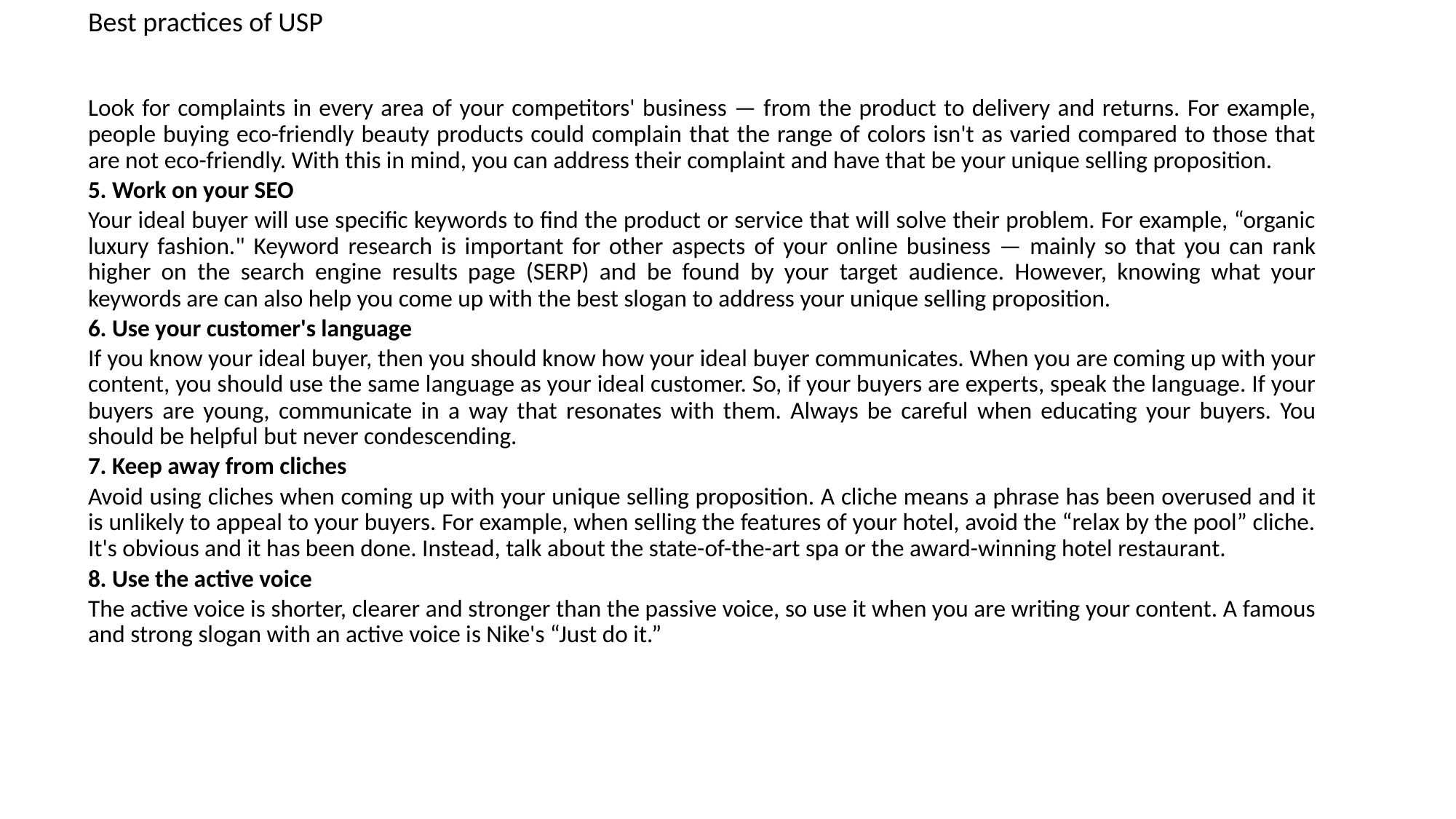

# Best practices of USP
Look for complaints in every area of your competitors' business — from the product to delivery and returns. For example, people buying eco-friendly beauty products could complain that the range of colors isn't as varied compared to those that are not eco-friendly. With this in mind, you can address their complaint and have that be your unique selling proposition.
5. Work on your SEO
Your ideal buyer will use specific keywords to find the product or service that will solve their problem. For example, “organic luxury fashion." Keyword research is important for other aspects of your online business — mainly so that you can rank higher on the search engine results page (SERP) and be found by your target audience. However, knowing what your keywords are can also help you come up with the best slogan to address your unique selling proposition.
6. Use your customer's language
If you know your ideal buyer, then you should know how your ideal buyer communicates. When you are coming up with your content, you should use the same language as your ideal customer. So, if your buyers are experts, speak the language. If your buyers are young, communicate in a way that resonates with them. Always be careful when educating your buyers. You should be helpful but never condescending.
7. Keep away from cliches
Avoid using cliches when coming up with your unique selling proposition. A cliche means a phrase has been overused and it is unlikely to appeal to your buyers. For example, when selling the features of your hotel, avoid the “relax by the pool” cliche. It's obvious and it has been done. Instead, talk about the state-of-the-art spa or the award-winning hotel restaurant.
8. Use the active voice
The active voice is shorter, clearer and stronger than the passive voice, so use it when you are writing your content. A famous and strong slogan with an active voice is Nike's “Just do it.”